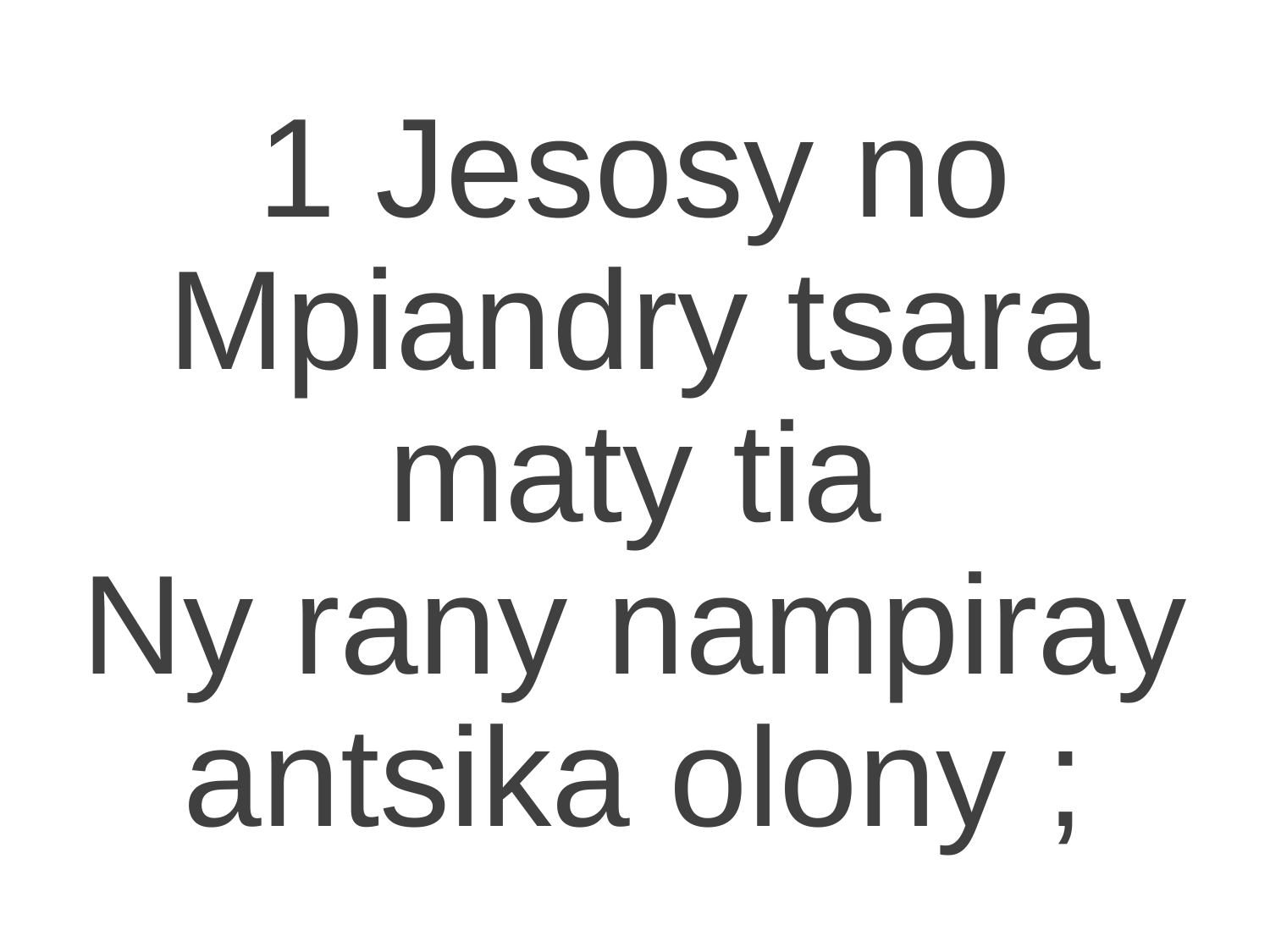

1 Jesosy no Mpiandry tsara maty tia
Ny rany nampiray antsika olony ;